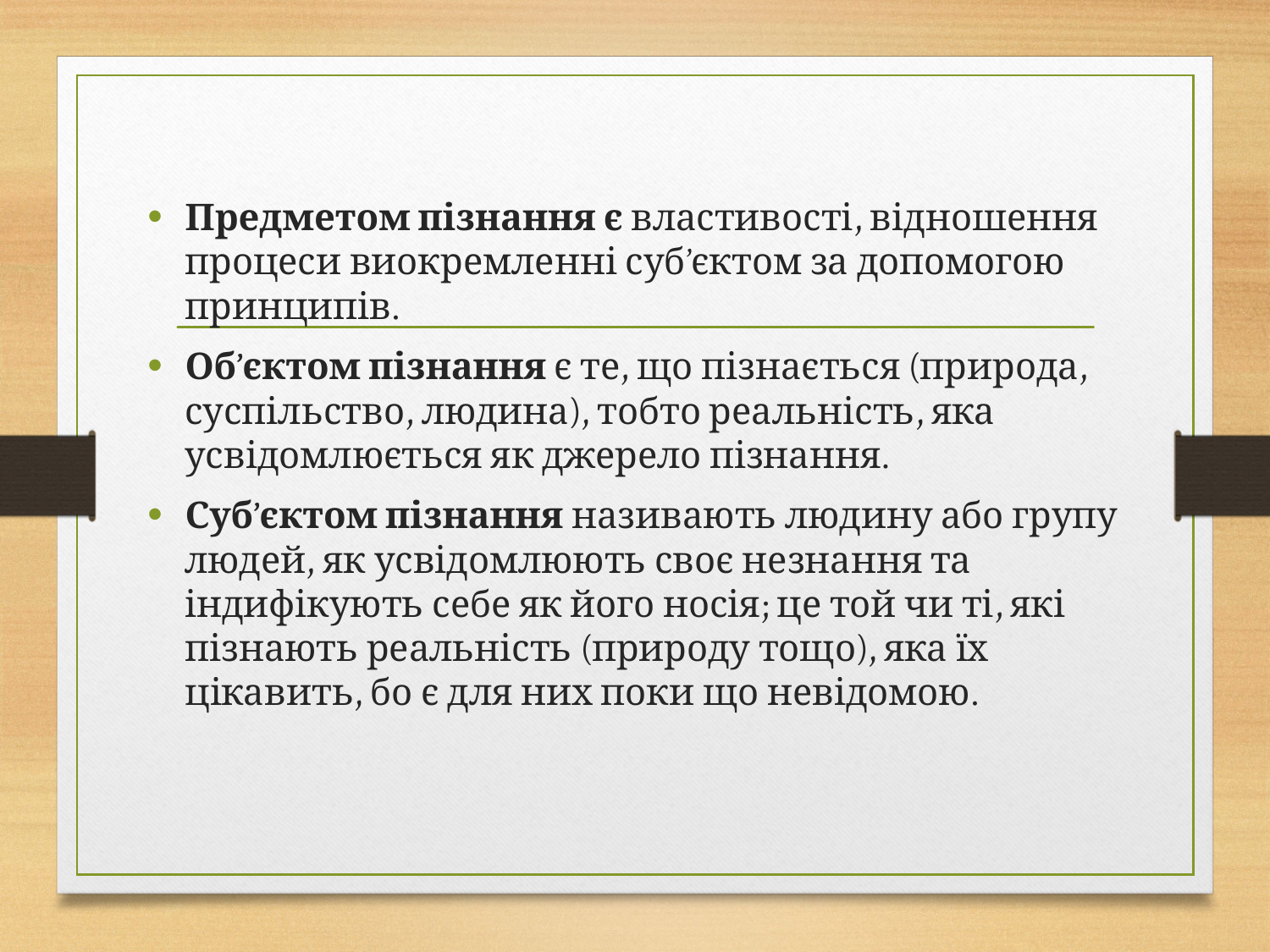

Предметом пізнання є властивості, відношення процеси виокремленні суб’єктом за допомогою принципів.
Об’єктом пізнання є те, що пізнається (природа, суспільство, людина), тобто реальність, яка усвідомлюється як джерело пізнання.
Суб’єктом пізнання називають людину або групу людей, як усвідомлюють своє незнання та індифікують себе як його носія; це той чи ті, які пізнають реальність (природу тощо), яка їх цікавить, бо є для них поки що невідомою.